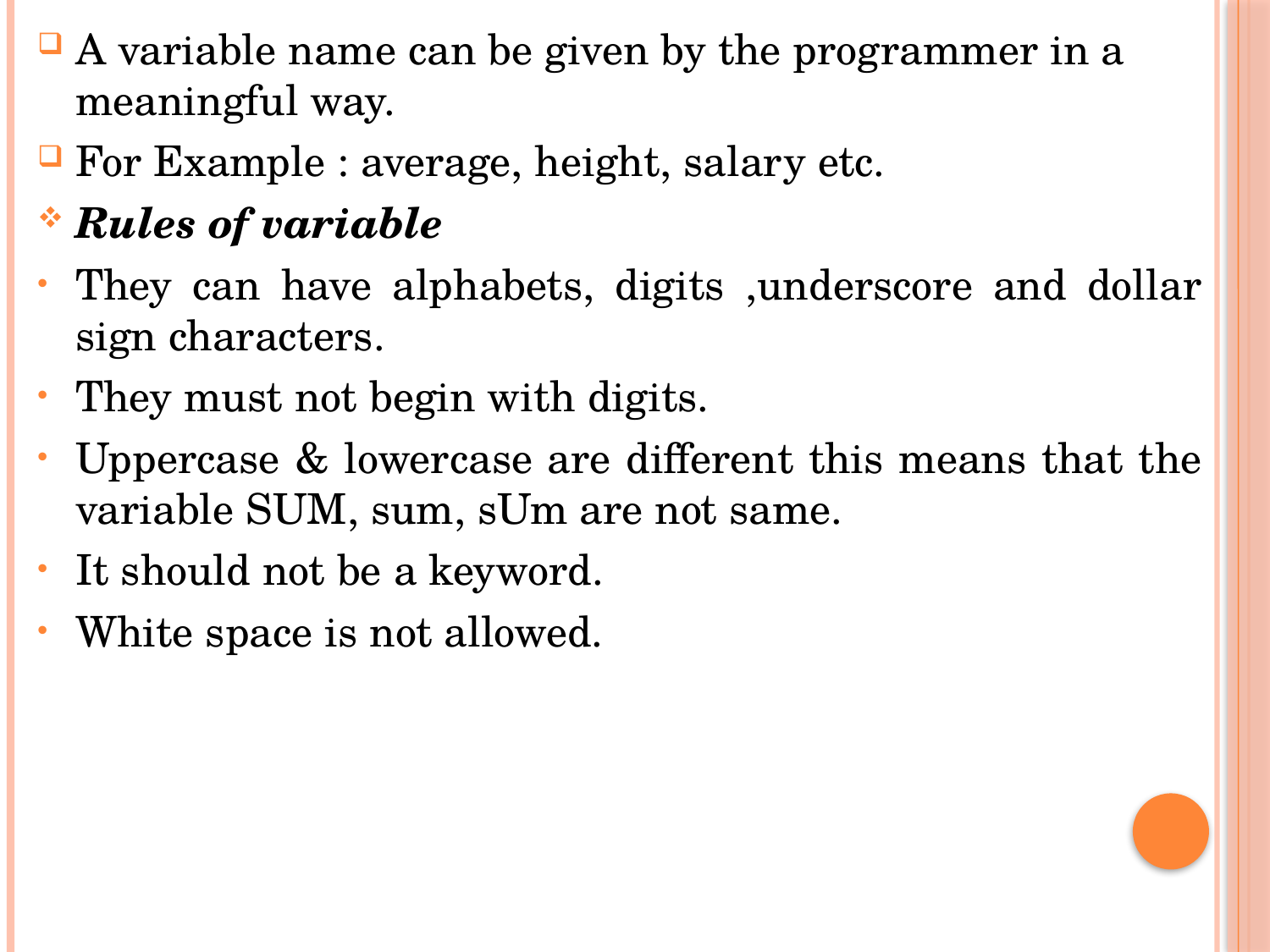

A variable name can be given by the programmer in a meaningful way.
For Example : average, height, salary etc.
Rules of variable
They can have alphabets, digits ,underscore and dollar sign characters.
They must not begin with digits.
Uppercase & lowercase are different this means that the variable SUM, sum, sUm are not same.
It should not be a keyword.
White space is not allowed.